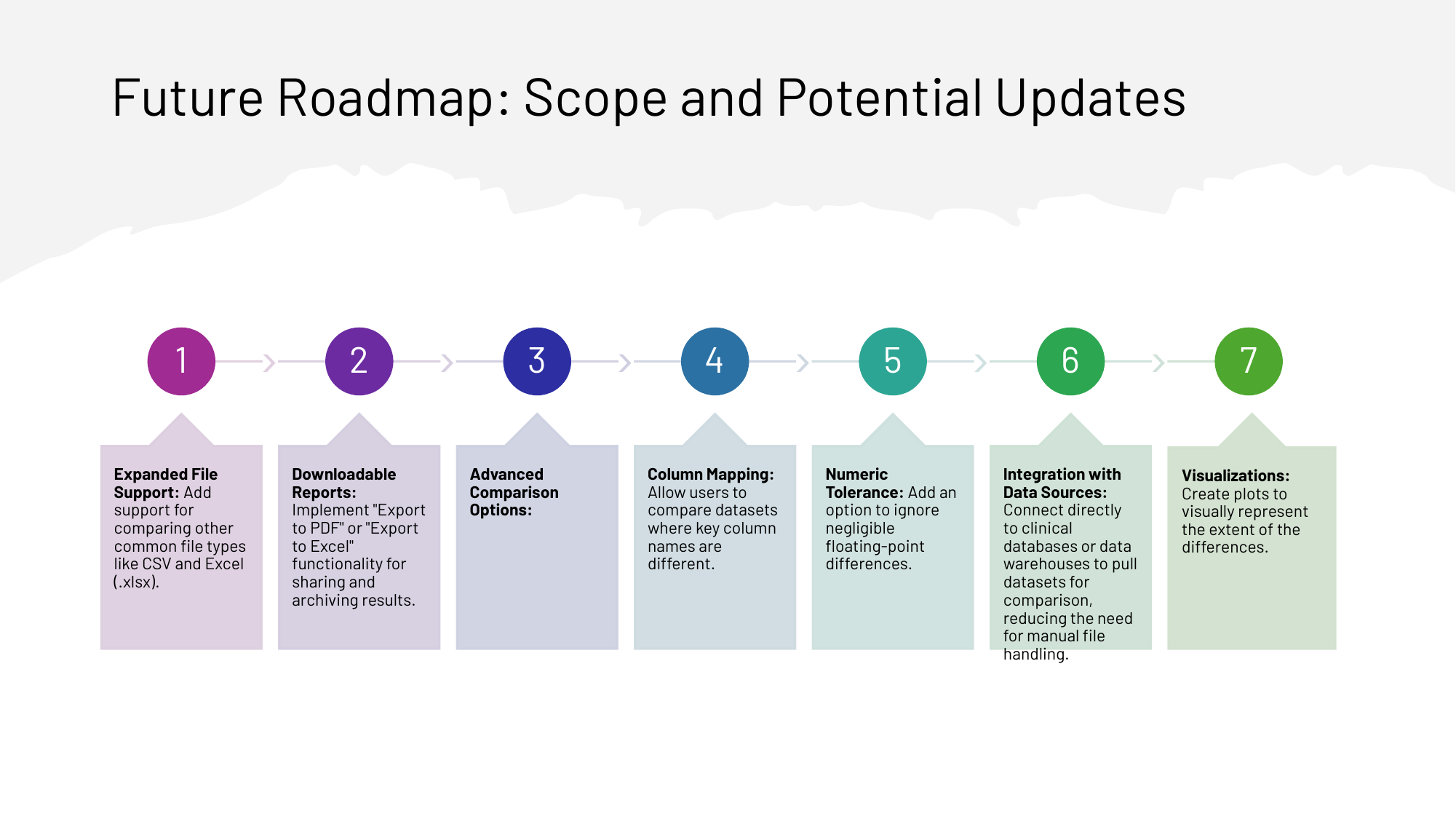

# Future Roadmap: Scope and Potential Updates
1
Expanded File Support: Add support for comparing other common file types like CSV and Excel (.xlsx).
2
Downloadable Reports: Implement "Export to PDF" or "Export to Excel" functionality for sharing and archiving results.
3
Advanced Comparison Options:
4
Column Mapping: Allow users to compare datasets where key column names are different.
5
Numeric Tolerance: Add an option to ignore negligible floating-point differences.
6
Integration with Data Sources: Connect directly to clinical databases or data warehouses to pull datasets for comparison, reducing the need for manual file handling.
7
Visualizations: Create plots to visually represent the extent of the differences.